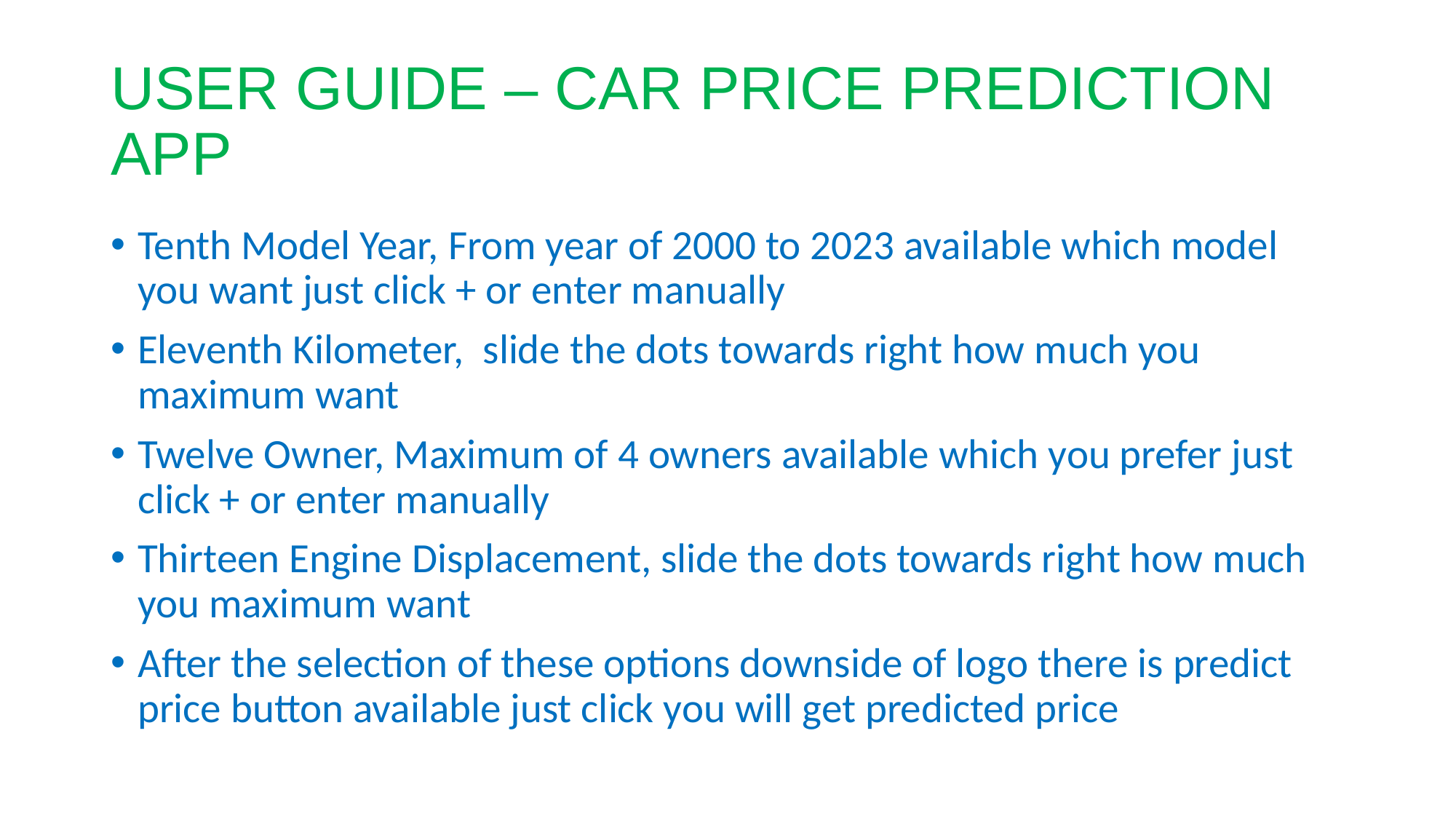

# USER GUIDE – CAR PRICE PREDICTION APP
Tenth Model Year, From year of 2000 to 2023 available which model you want just click + or enter manually
Eleventh Kilometer,  slide the dots towards right how much you maximum want
Twelve Owner, Maximum of 4 owners available which you prefer just click + or enter manually
Thirteen Engine Displacement, slide the dots towards right how much you maximum want
After the selection of these options downside of logo there is predict price button available just click you will get predicted price